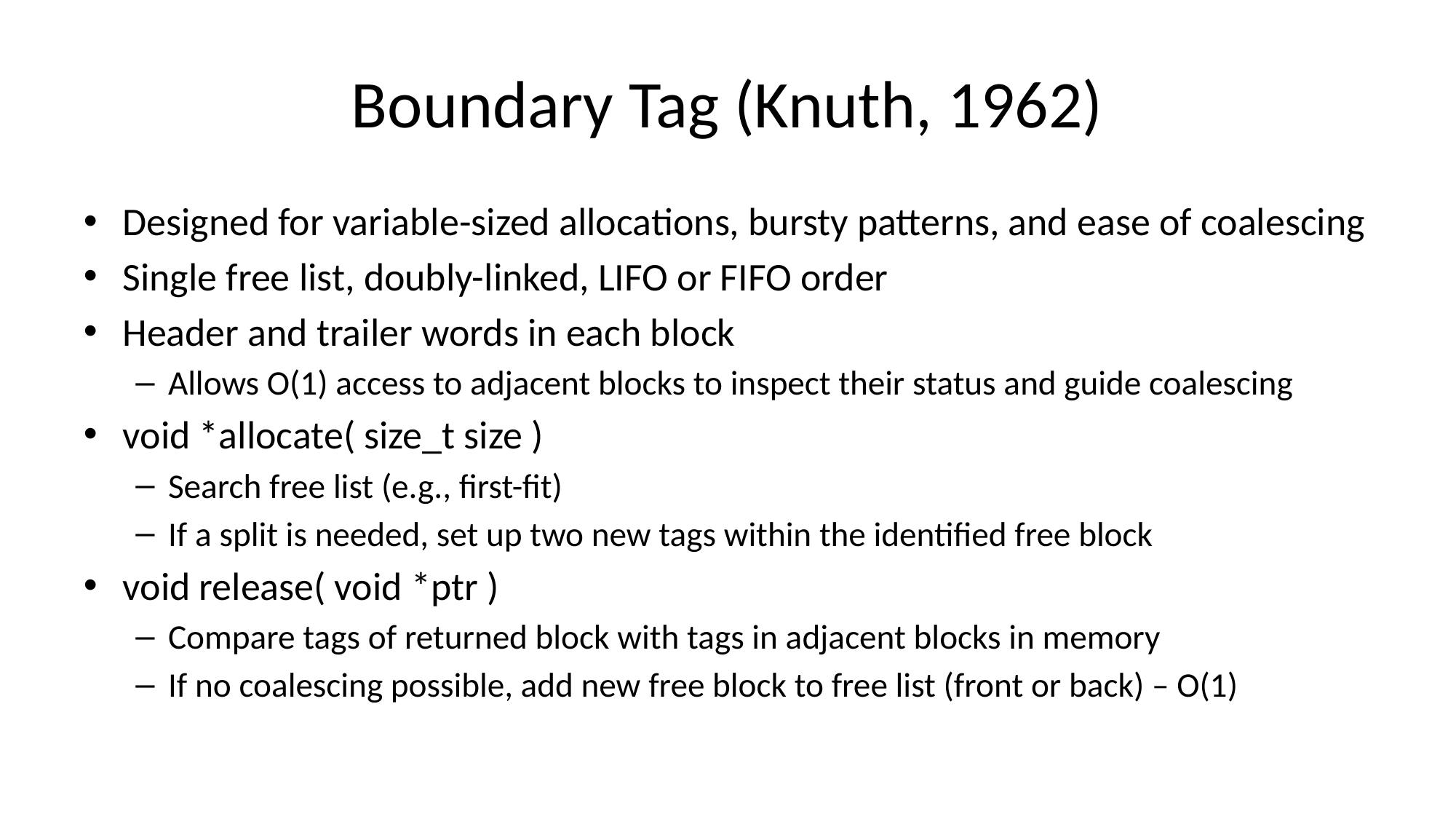

# Boundary Tag (Knuth, 1962)
Designed for variable-sized allocations, bursty patterns, and ease of coalescing
Single free list, doubly-linked, LIFO or FIFO order
Header and trailer words in each block
Allows O(1) access to adjacent blocks to inspect their status and guide coalescing
void *allocate( size_t size )
Search free list (e.g., first-fit)
If a split is needed, set up two new tags within the identified free block
void release( void *ptr )
Compare tags of returned block with tags in adjacent blocks in memory
If no coalescing possible, add new free block to free list (front or back) – O(1)